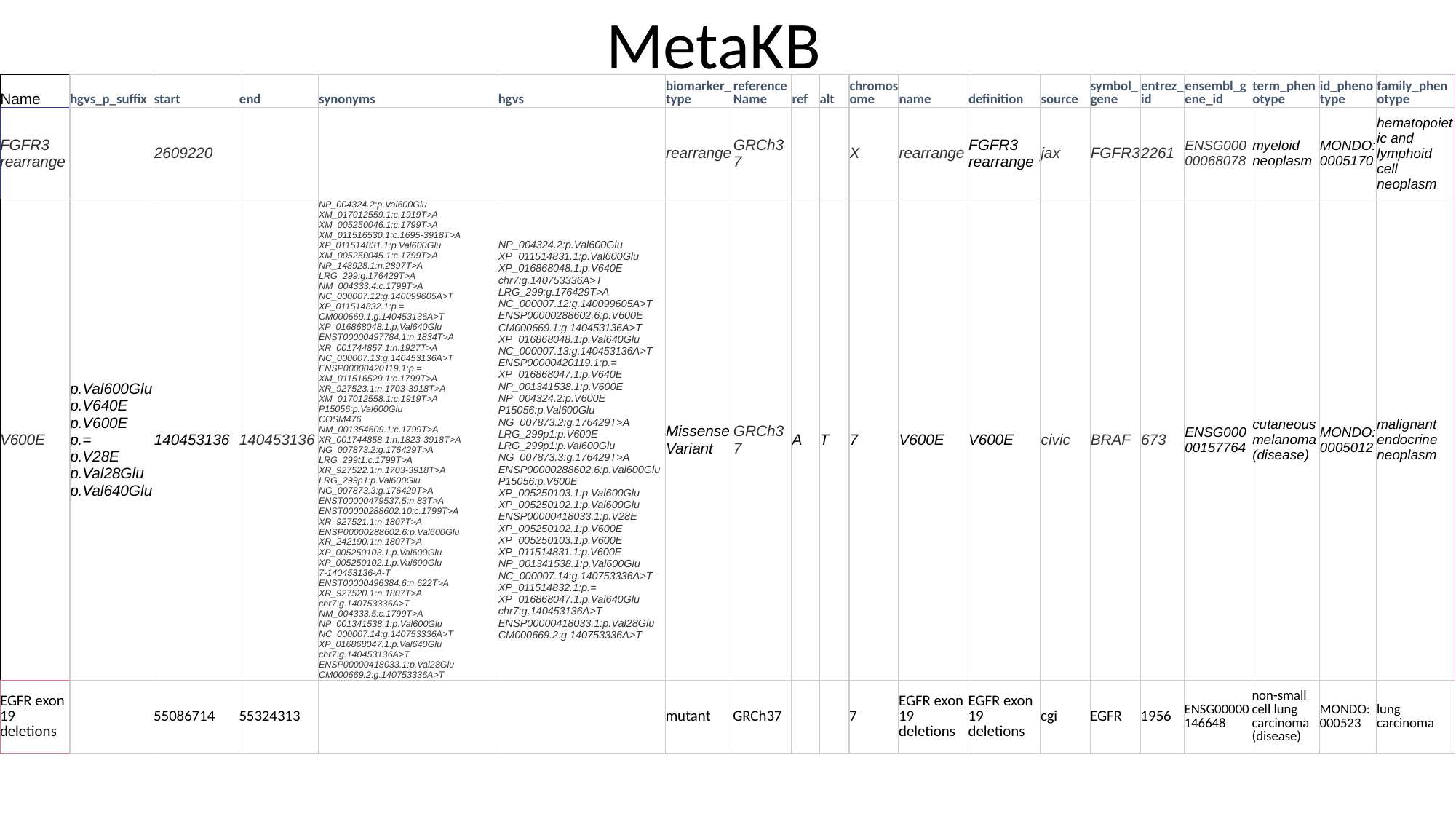

# MetaKB
| Name | hgvs\_p\_suffix | start | end | synonyms | hgvs | biomarker\_type | referenceName | ref | alt | chromosome | name | definition | source | symbol\_gene | entrez\_id | ensembl\_gene\_id | term\_phenotype | id\_phenotype | family\_phenotype |
| --- | --- | --- | --- | --- | --- | --- | --- | --- | --- | --- | --- | --- | --- | --- | --- | --- | --- | --- | --- |
| FGFR3 rearrange |  | 2609220 |  |  |  | rearrange | GRCh37 |  |  | X | rearrange | FGFR3 rearrange | jax | FGFR3 | 2261 | ENSG00000068078 | myeloid neoplasm | MONDO:0005170 | hematopoietic and lymphoid cell neoplasm |
| V600E | p.Val600Glu p.V640E p.V600E p.= p.V28E p.Val28Glu p.Val640Glu | 140453136 | 140453136 | NP\_004324.2:p.Val600Glu XM\_017012559.1:c.1919T>A XM\_005250046.1:c.1799T>A XM\_011516530.1:c.1695-3918T>A XP\_011514831.1:p.Val600Glu XM\_005250045.1:c.1799T>A NR\_148928.1:n.2897T>A LRG\_299:g.176429T>A NM\_004333.4:c.1799T>A NC\_000007.12:g.140099605A>T XP\_011514832.1:p.= CM000669.1:g.140453136A>T XP\_016868048.1:p.Val640Glu ENST00000497784.1:n.1834T>A XR\_001744857.1:n.1927T>A NC\_000007.13:g.140453136A>T ENSP00000420119.1:p.= XM\_011516529.1:c.1799T>A XR\_927523.1:n.1703-3918T>A XM\_017012558.1:c.1919T>A P15056:p.Val600Glu COSM476 NM\_001354609.1:c.1799T>A XR\_001744858.1:n.1823-3918T>A NG\_007873.2:g.176429T>A LRG\_299t1:c.1799T>A XR\_927522.1:n.1703-3918T>A LRG\_299p1:p.Val600Glu NG\_007873.3:g.176429T>A ENST00000479537.5:n.83T>A ENST00000288602.10:c.1799T>A XR\_927521.1:n.1807T>A ENSP00000288602.6:p.Val600Glu XR\_242190.1:n.1807T>A XP\_005250103.1:p.Val600Glu XP\_005250102.1:p.Val600Glu 7-140453136-A-T ENST00000496384.6:n.622T>A XR\_927520.1:n.1807T>A chr7:g.140753336A>T NM\_004333.5:c.1799T>A NP\_001341538.1:p.Val600Glu NC\_000007.14:g.140753336A>T XP\_016868047.1:p.Val640Glu chr7:g.140453136A>T ENSP00000418033.1:p.Val28Glu CM000669.2:g.140753336A>T | NP\_004324.2:p.Val600Glu XP\_011514831.1:p.Val600Glu XP\_016868048.1:p.V640E chr7:g.140753336A>T LRG\_299:g.176429T>A NC\_000007.12:g.140099605A>T ENSP00000288602.6:p.V600E CM000669.1:g.140453136A>T XP\_016868048.1:p.Val640Glu NC\_000007.13:g.140453136A>T ENSP00000420119.1:p.= XP\_016868047.1:p.V640E NP\_001341538.1:p.V600E NP\_004324.2:p.V600E P15056:p.Val600Glu NG\_007873.2:g.176429T>A LRG\_299p1:p.V600E LRG\_299p1:p.Val600Glu NG\_007873.3:g.176429T>A ENSP00000288602.6:p.Val600Glu P15056:p.V600E XP\_005250103.1:p.Val600Glu XP\_005250102.1:p.Val600Glu ENSP00000418033.1:p.V28E XP\_005250102.1:p.V600E XP\_005250103.1:p.V600E XP\_011514831.1:p.V600E NP\_001341538.1:p.Val600Glu NC\_000007.14:g.140753336A>T XP\_011514832.1:p.= XP\_016868047.1:p.Val640Glu chr7:g.140453136A>T ENSP00000418033.1:p.Val28Glu CM000669.2:g.140753336A>T | Missense Variant | GRCh37 | A | T | 7 | V600E | V600E | civic | BRAF | 673 | ENSG00000157764 | cutaneous melanoma (disease) | MONDO:0005012 | malignant endocrine neoplasm |
| EGFR exon 19 deletions |  | 55086714 | 55324313 |  |  | mutant | GRCh37 |  |  | 7 | EGFR exon 19 deletions | EGFR exon 19 deletions | cgi | EGFR | 1956 | ENSG00000146648 | non-small cell lung carcinoma (disease) | MONDO:000523 | lung carcinoma |